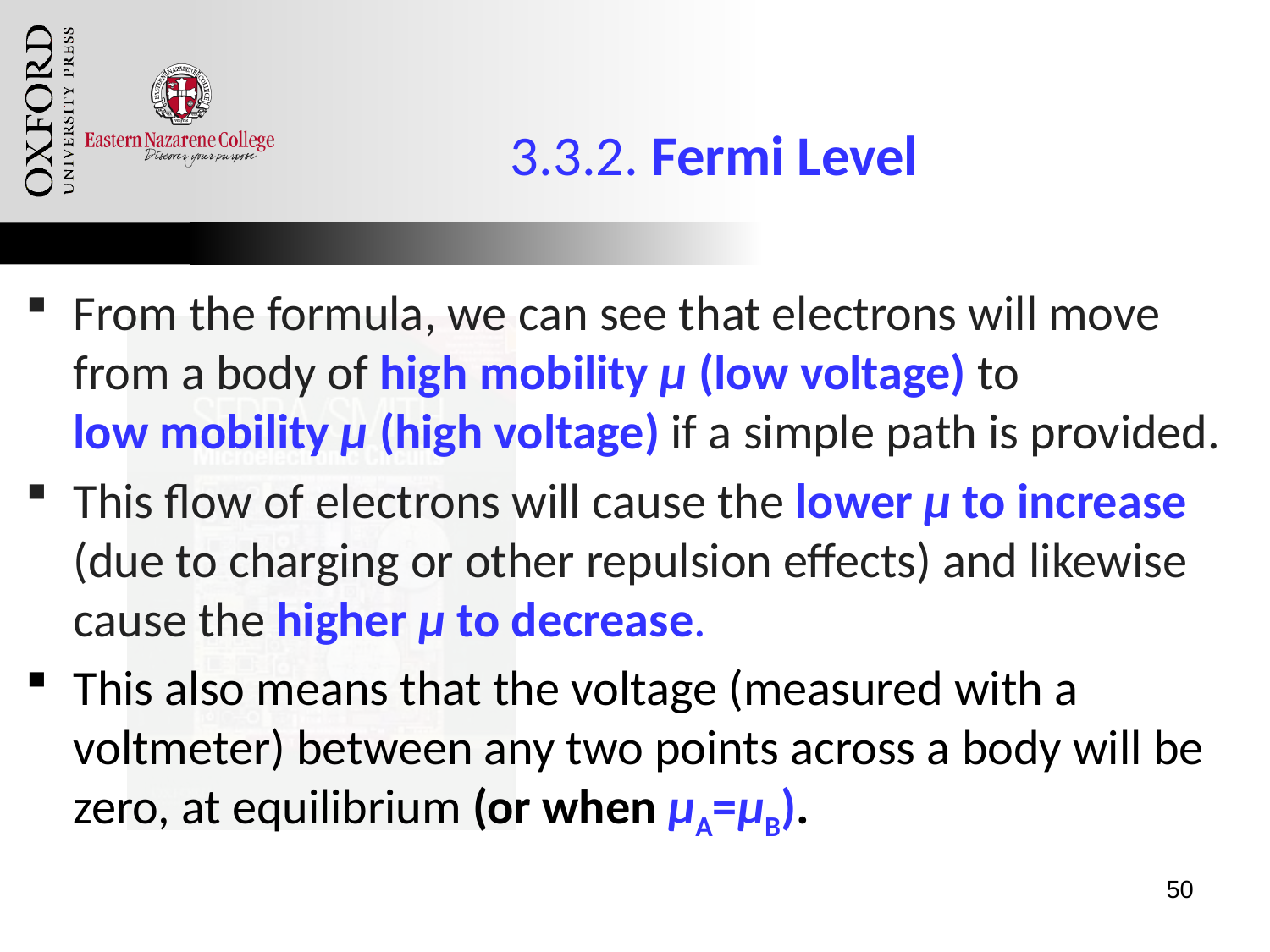

# 3.3.2. Fermi Level
From the formula, we can see that electrons will move from a body of high mobility µ (low voltage) to low mobility µ (high voltage) if a simple path is provided.
This flow of electrons will cause the lower µ to increase (due to charging or other repulsion effects) and likewise cause the higher µ to decrease.
This also means that the voltage (measured with a voltmeter) between any two points across a body will be zero, at equilibrium (or when µA=µB).
50